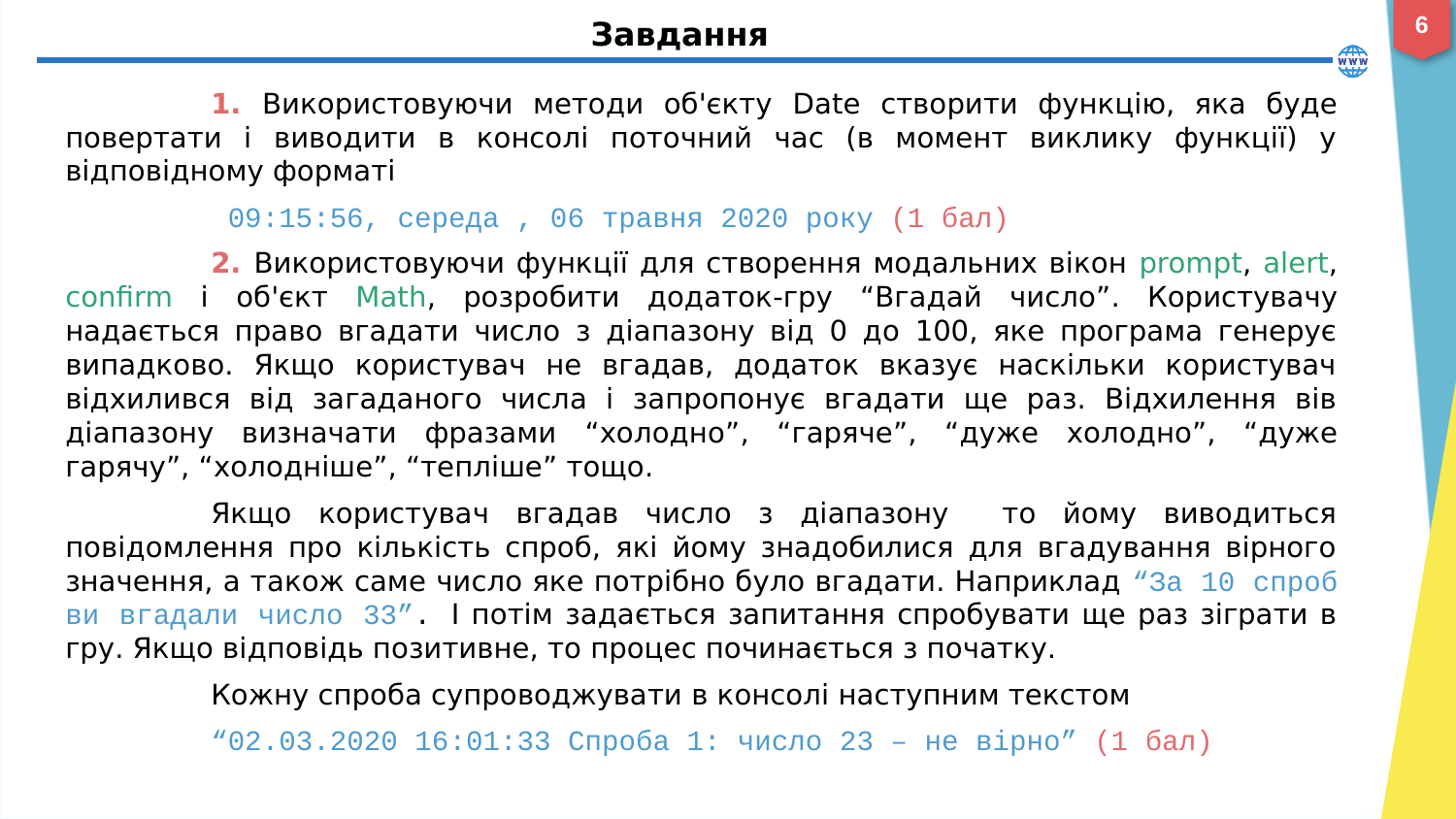

6
# Завдання
	1. Використовуючи методи об'єкту Date створити функцію, яка буде повертати і виводити в консолі поточний час (в момент виклику функції) у відповідному форматі
	 09:15:56, середа , 06 травня 2020 року (1 бал)
	2. Використовуючи функції для створення модальних вікон prompt, alert, confirm і об'єкт Math, розробити додаток-гру “Вгадай число”. Користувачу надається право вгадати число з діапазону від 0 до 100, яке програма генерує випадково. Якщо користувач не вгадав, додаток вказує наскільки користувач відхилився від загаданого числа і запропонує вгадати ще раз. Відхилення вів діапазону визначати фразами “холодно”, “гаряче”, “дуже холодно”, “дуже гарячу”, “холодніше”, “тепліше” тощо.
	Якщо користувач вгадав число з діапазону  то йому виводиться повідомлення про кількість спроб, які йому знадобилися для вгадування вірного значення, а також саме число яке потрібно було вгадати. Наприклад “За 10 спроб ви вгадали число 33”. І потім задається запитання спробувати ще раз зіграти в гру. Якщо відповідь позитивне, то процес починається з початку.
	Кожну спроба супроводжувати в консолі наступним текстом
 	“02.03.2020 16:01:33 Спроба 1: число 23 – не вірно” (1 бал)